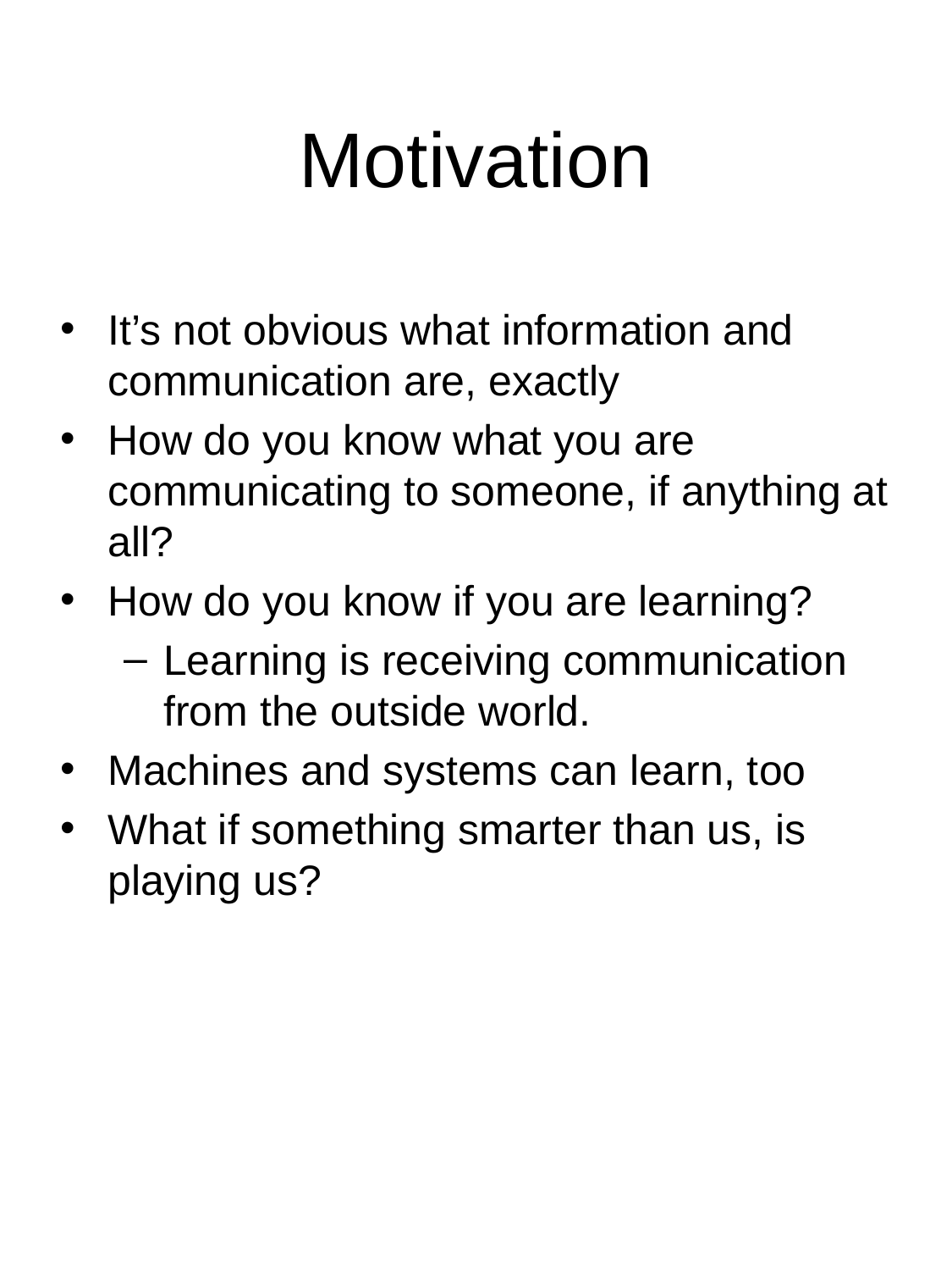

# Motivation
It’s not obvious what information and communication are, exactly
How do you know what you are communicating to someone, if anything at all?
How do you know if you are learning?
Learning is receiving communication from the outside world.
Machines and systems can learn, too
What if something smarter than us, is playing us?